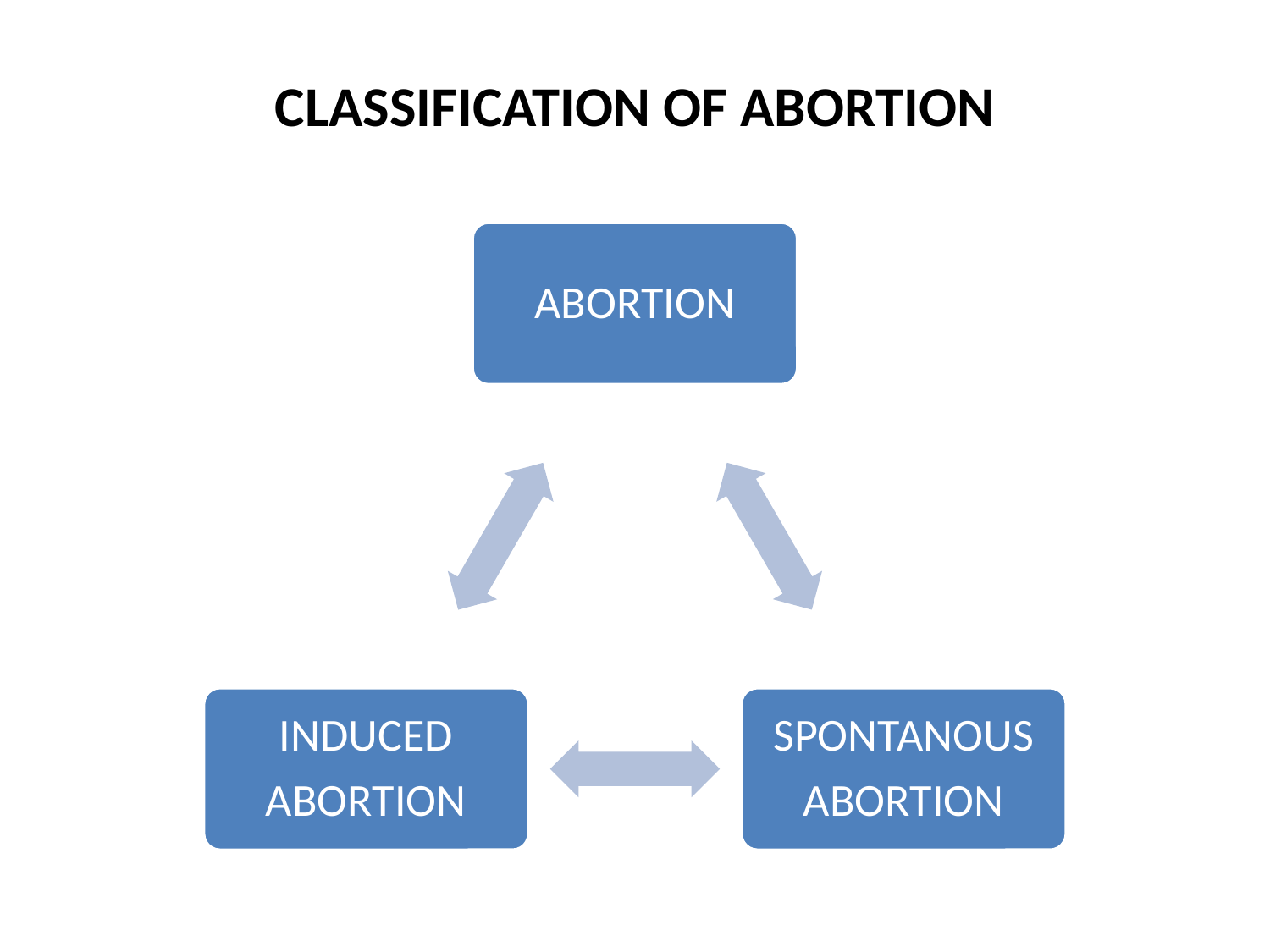

# CLASSIFICATION OF ABORTION

ABORTION

SPONTANOUS
ABORTION

INDUCED
ABORTION